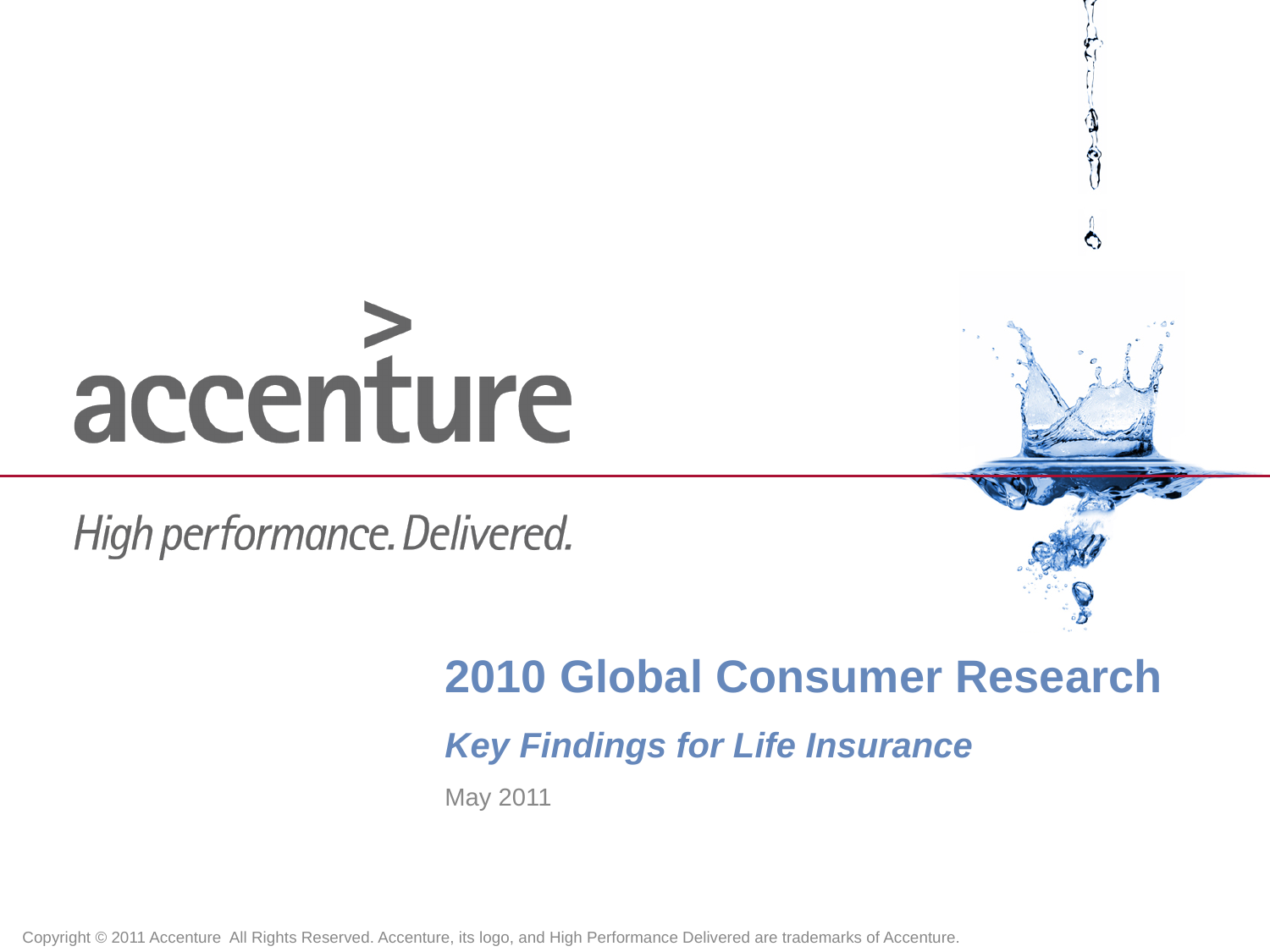

# 2010 Global Consumer Research Key Findings for Life Insurance
May 2011